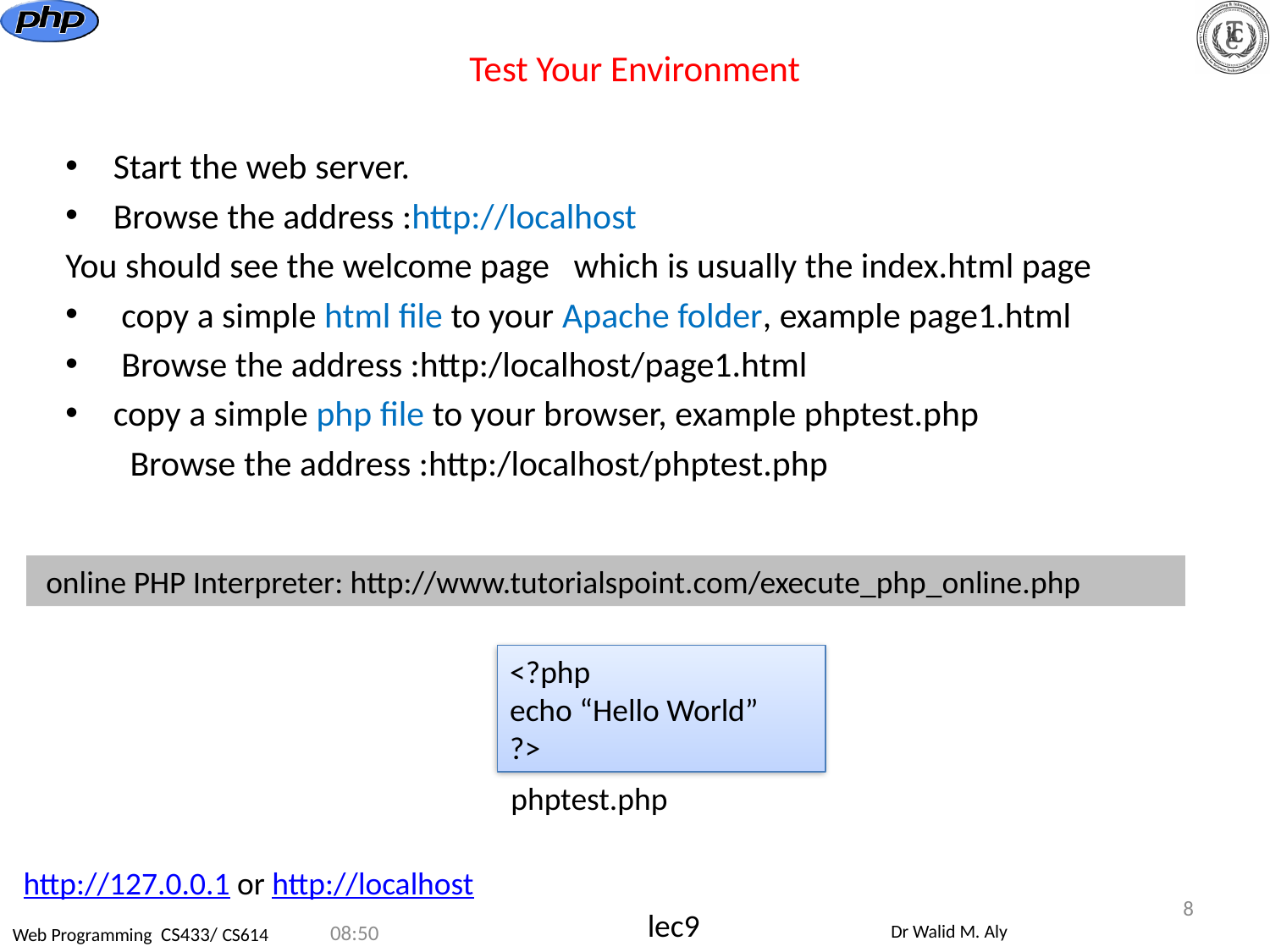

# Test Your Environment
Start the web server.
Browse the address :http://localhost
You should see the welcome page   which is usually the index.html page
 copy a simple html file to your Apache folder, example page1.html
 Browse the address :http:/localhost/page1.html
copy a simple php file to your browser, example phptest.php
        Browse the address :http:/localhost/phptest.php

 online PHP Interpreter: http://www.tutorialspoint.com/execute_php_online.php
<?php
echo “Hello World”
?>
phptest.php
 http://127.0.0.1 or http://localhost
8